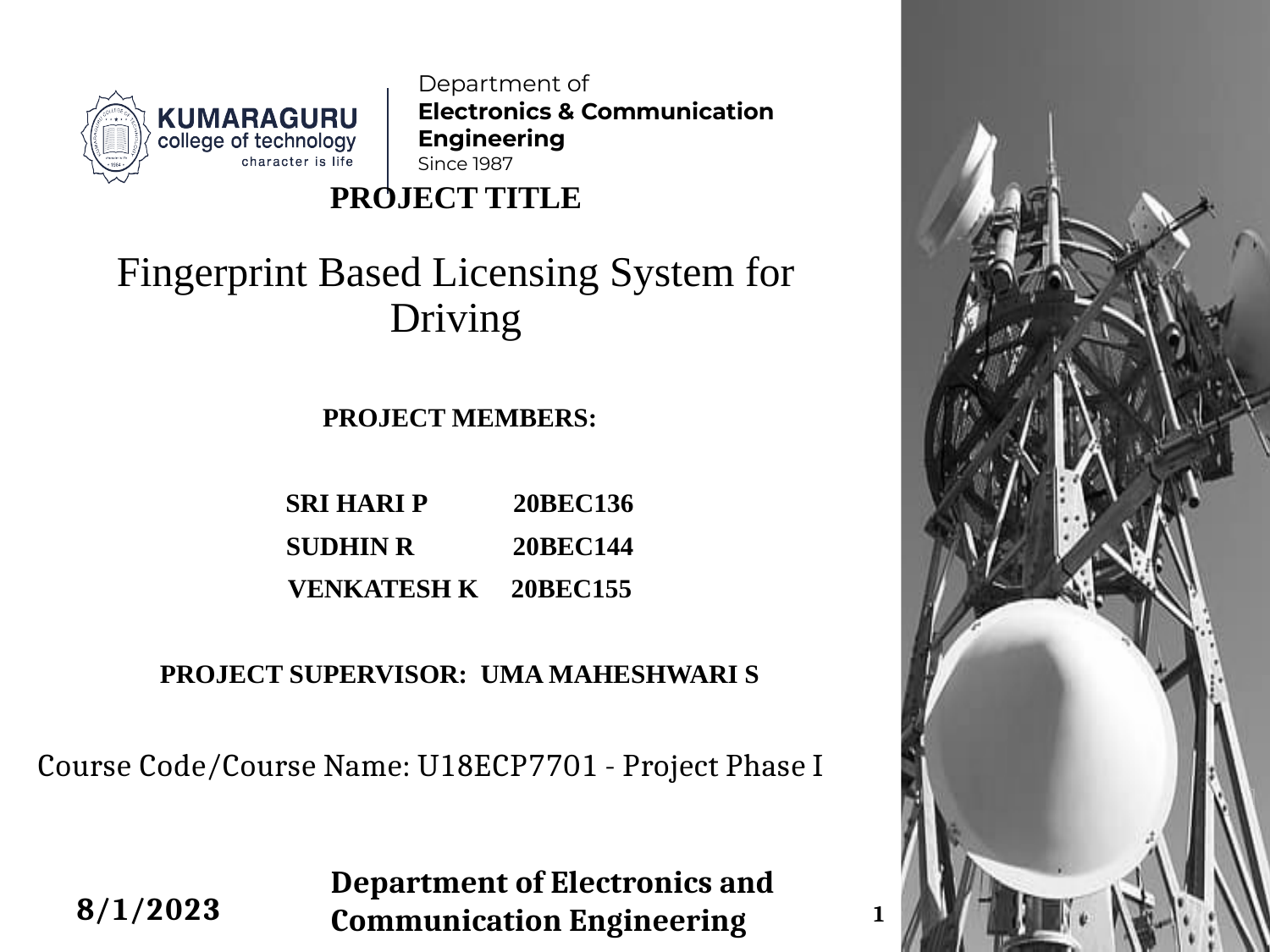

# PROJECT TITLE Fingerprint Based Licensing System for Driving
PROJECT MEMBERS:

SRI HARI P             20BEC136
SUDHIN R               20BEC144
VENKATESH K     20BEC155

PROJECT SUPERVISOR:  UMA MAHESHWARI S

Course Code/Course Name: U18ECP7701 - Project Phase I
1
Department of Electronics and Communication Engineering
8/1/2023
1